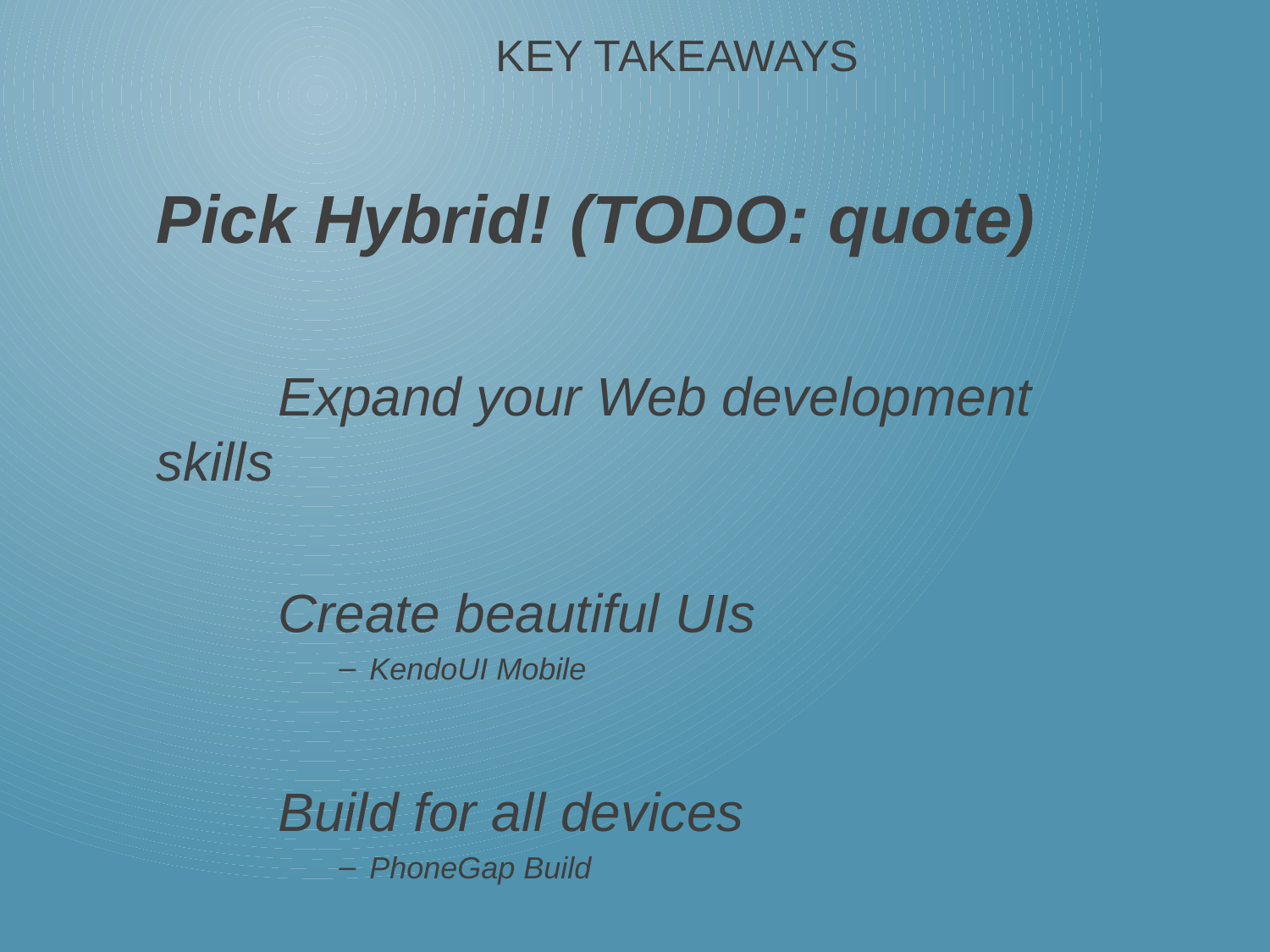

# Key takeaways
Pick Hybrid! (TODO: quote)

	Expand your Web development skills

	Create beautiful UIs
KendoUI Mobile

	Build for all devices
PhoneGap Build